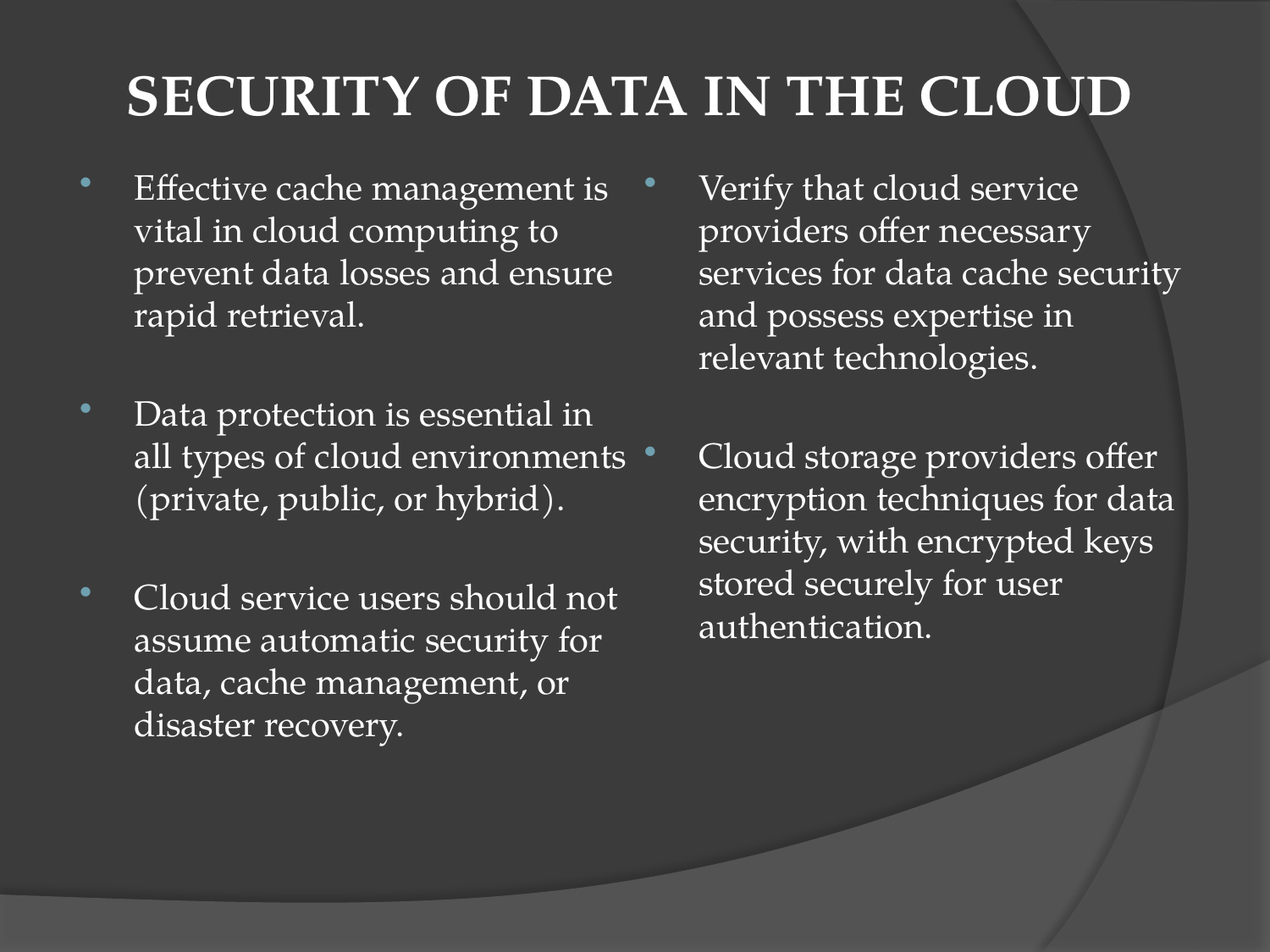

# SECURITY OF DATA IN THE CLOUD
Effective cache management is vital in cloud computing to prevent data losses and ensure rapid retrieval.

Data protection is essential in all types of cloud environments (private, public, or hybrid).

Cloud service users should not assume automatic security for data, cache management, or disaster recovery.

Verify that cloud service providers offer necessary services for data cache security and possess expertise in relevant technologies.

Cloud storage providers offer encryption techniques for data security, with encrypted keys stored securely for user authentication.